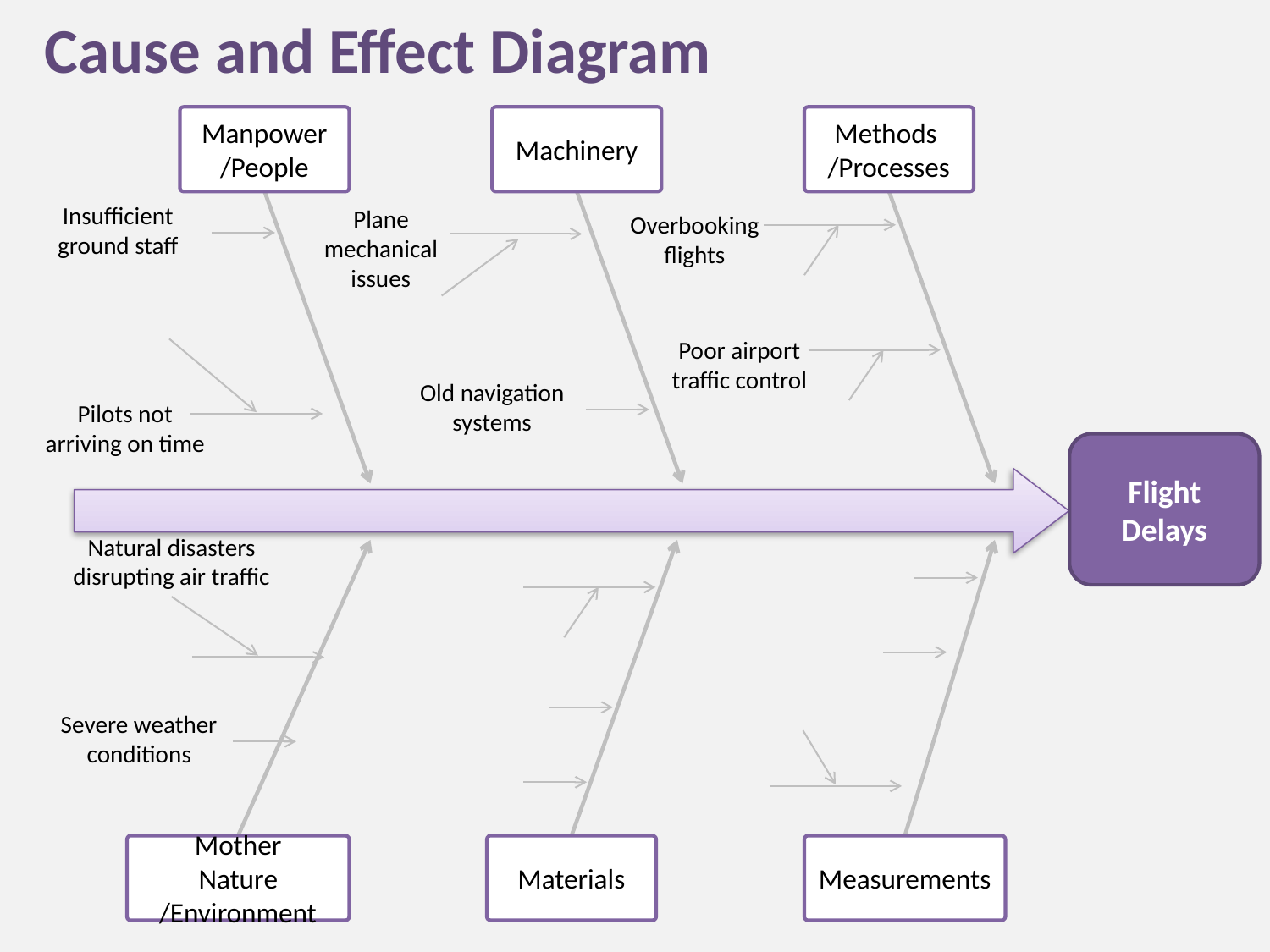

# Cause and Effect Diagram
Manpower /People
Machinery
Methods
/Processes
Insufficient ground staff
Plane mechanical issues
Overbooking flights
Sample text
Poor airport traffic control
Old navigation systems
Pilots not arriving on time
Flight Delays

Natural disasters disrupting air traffic
Sample text here
Sample text
Sample text
Severe weather conditions
Mother Nature /Environment
Materials
Measurements